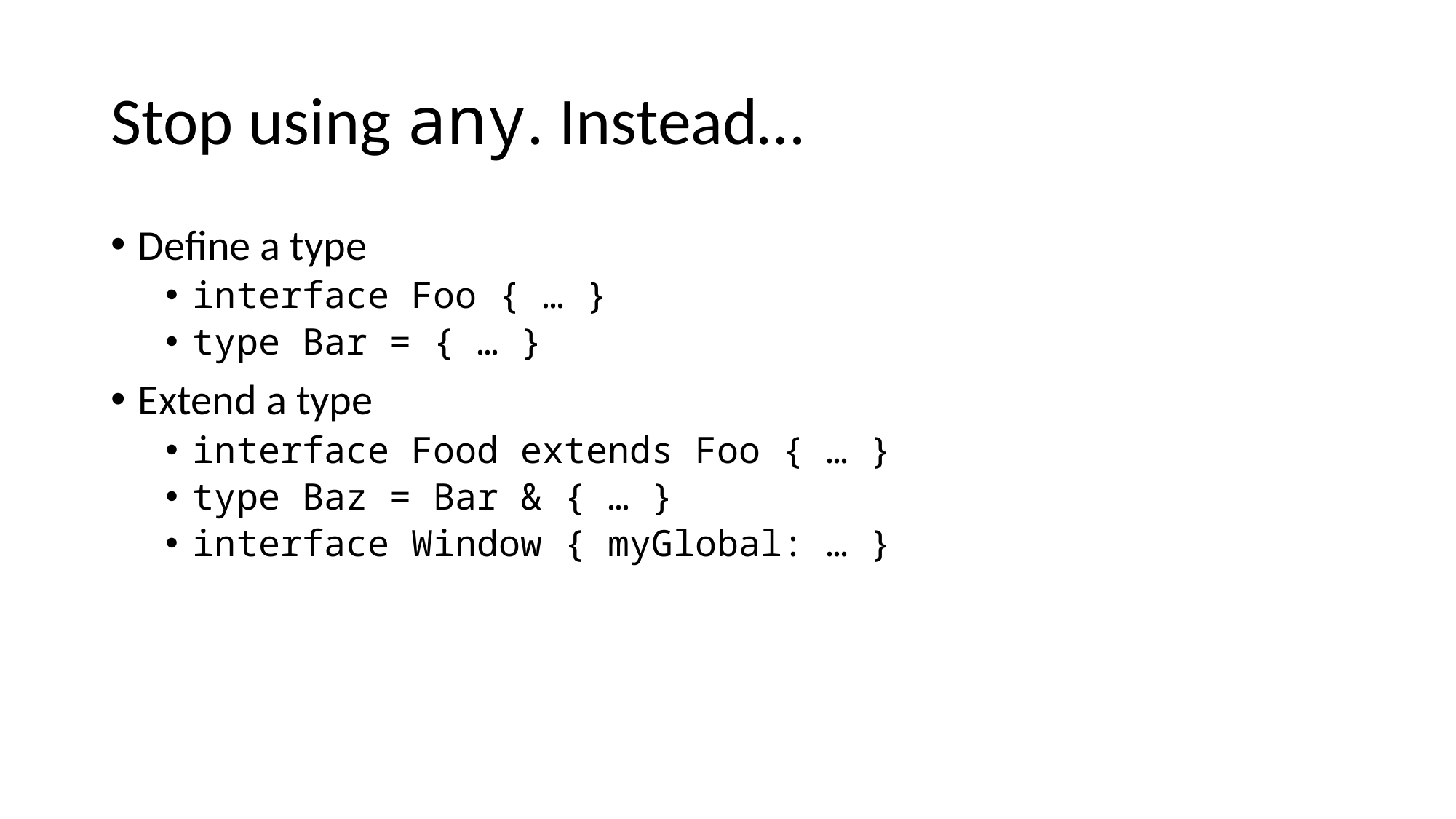

# Stop using any. Instead…
Define a type
interface Foo { … }
type Bar = { … }
Extend a type
interface Food extends Foo { … }
type Baz = Bar & { … }
interface Window { myGlobal: … }